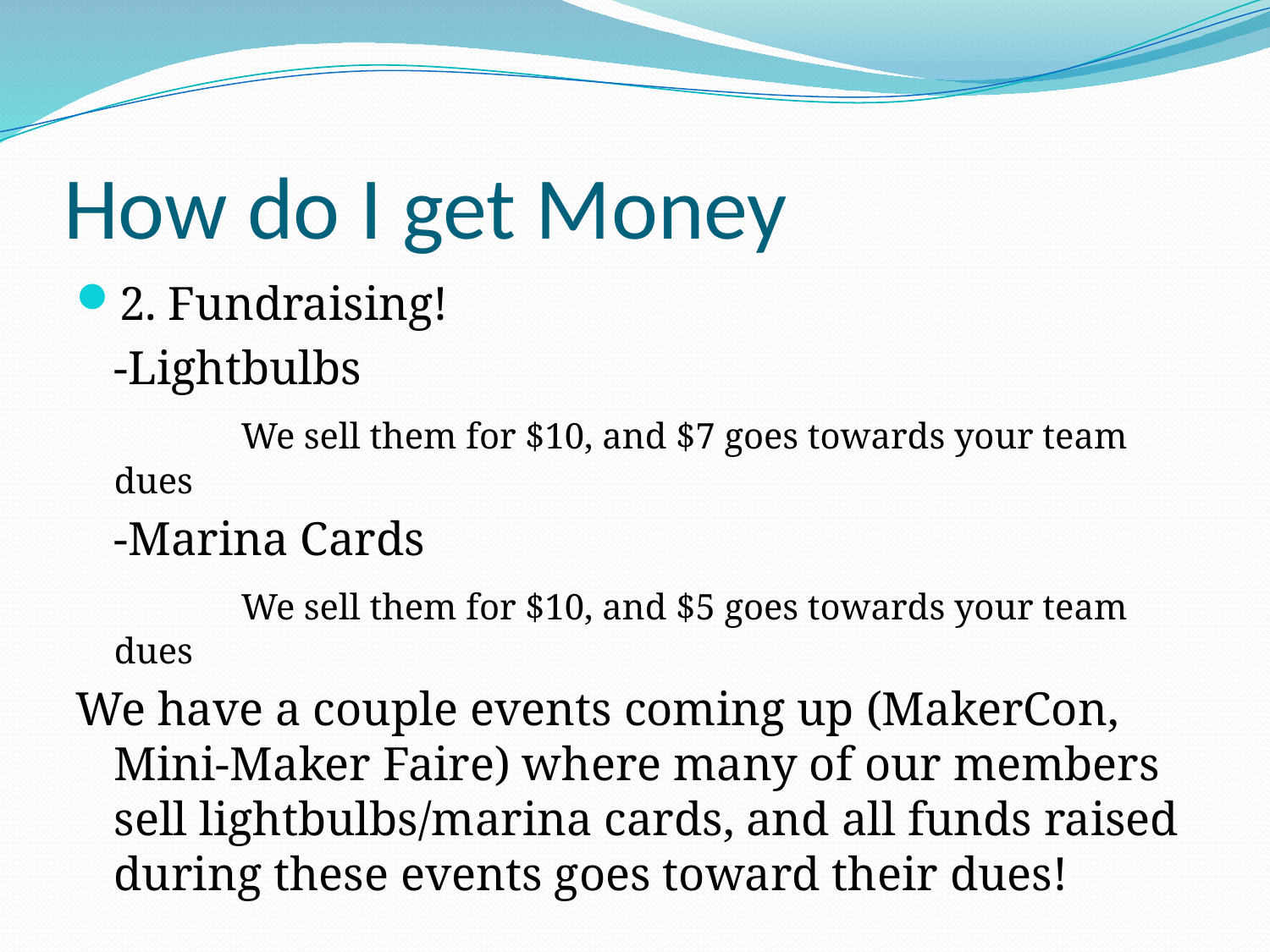

# How do I get Money
2. Fundraising!
	-Lightbulbs
		We sell them for $10, and $7 goes towards your team dues
	-Marina Cards
		We sell them for $10, and $5 goes towards your team dues
We have a couple events coming up (MakerCon, Mini-Maker Faire) where many of our members sell lightbulbs/marina cards, and all funds raised during these events goes toward their dues!